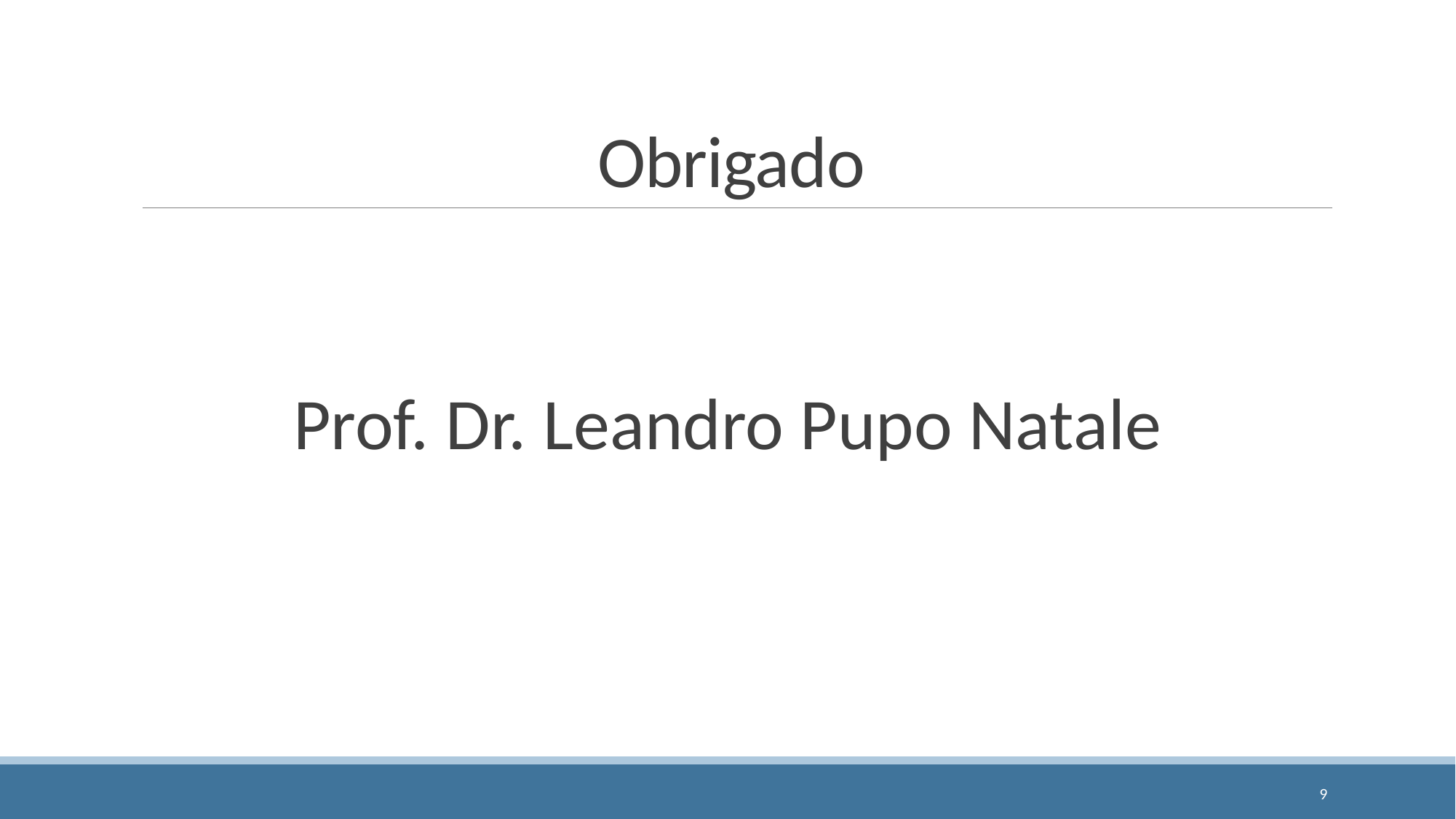

# Obrigado
Prof. Dr. Leandro Pupo Natale
9